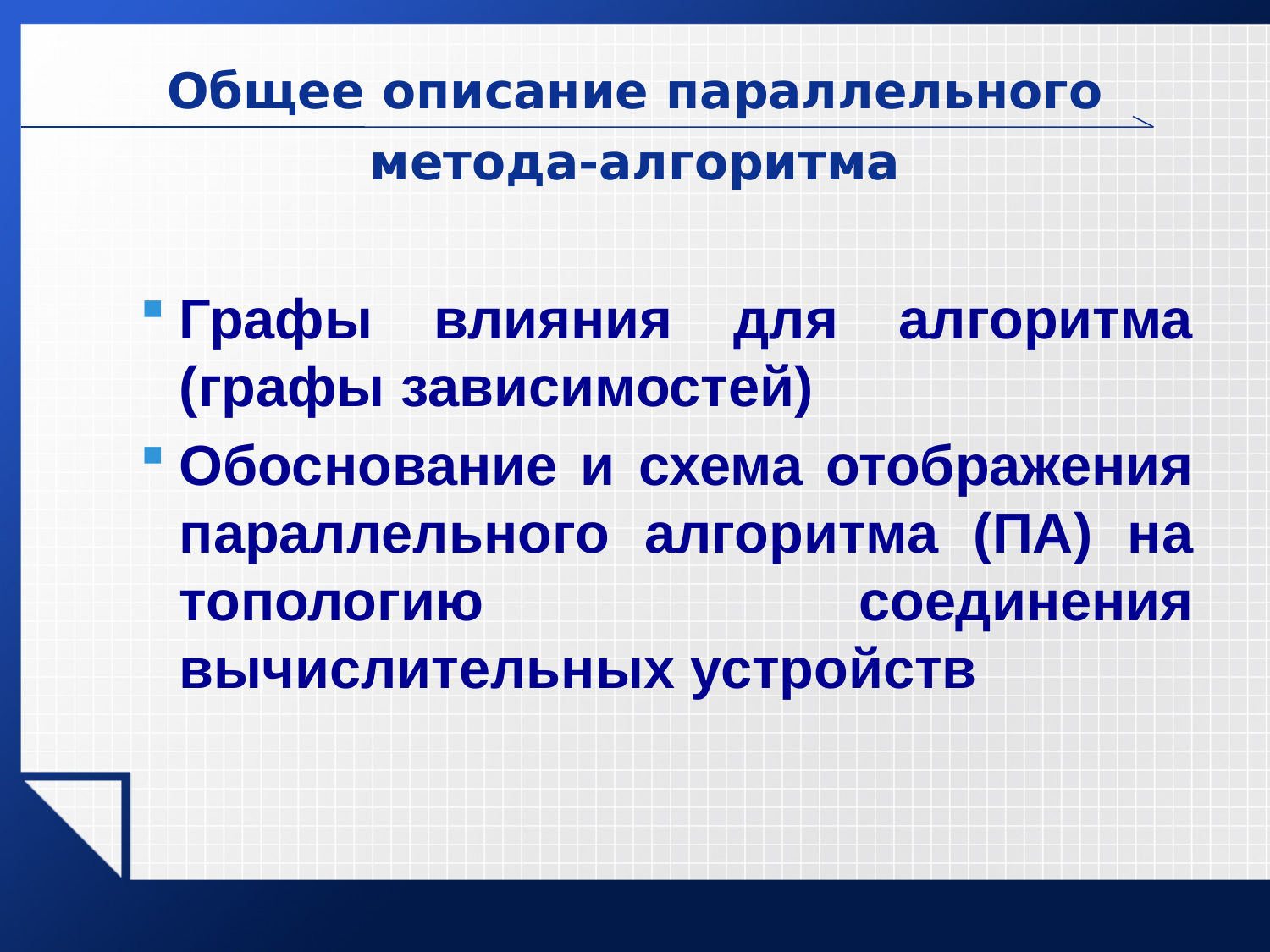

Общее описание параллельного метода-алгоритма

Графы влияния для алгоритма (графы зависимостей)
Обоснование и схема отображения параллельного алгоритма (ПА) на топологию соединения вычислительных устройств